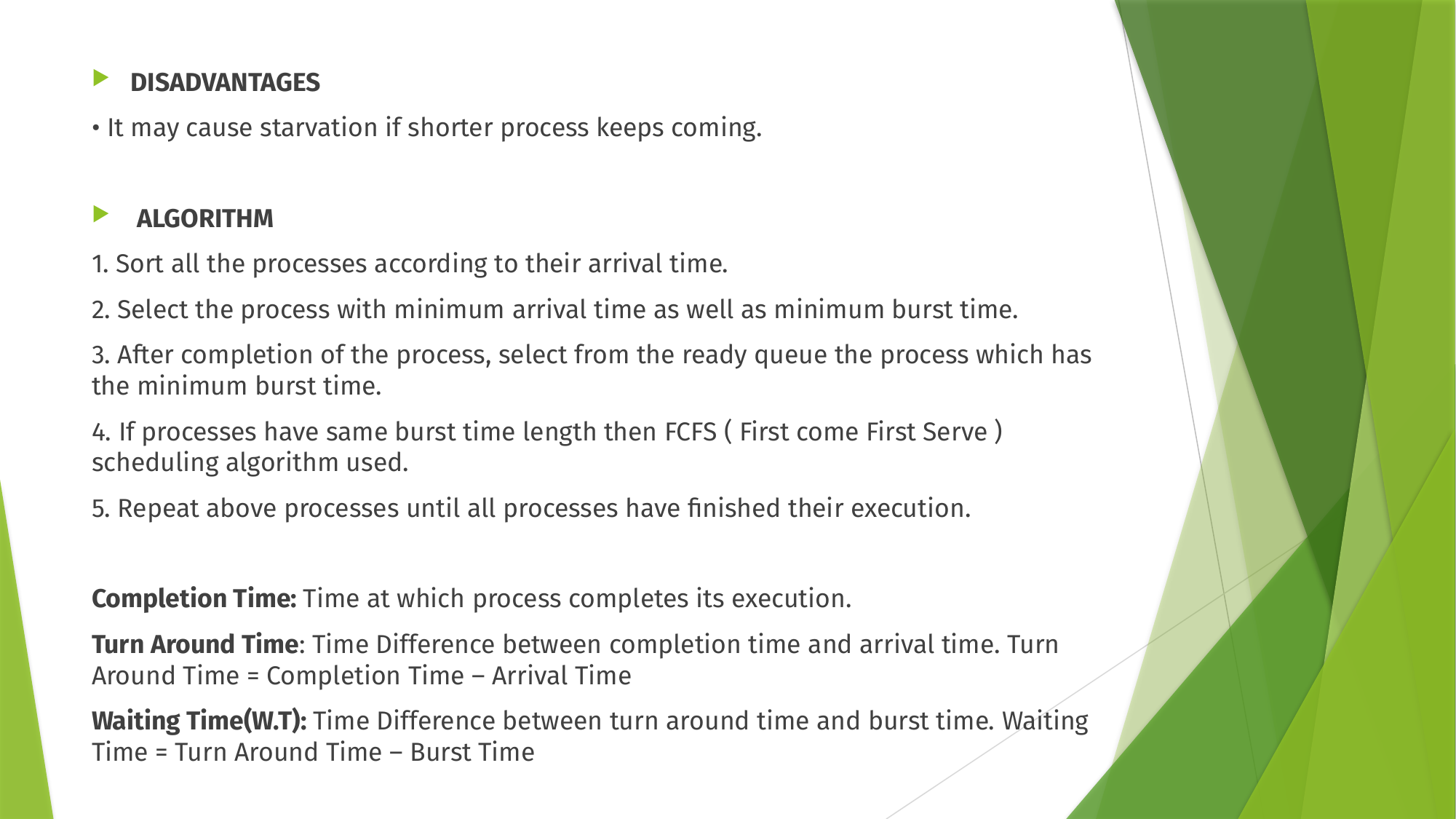

DISADVANTAGES
• It may cause starvation if shorter process keeps coming.

 ALGORITHM
1. Sort all the processes according to their arrival time.
2. Select the process with minimum arrival time as well as minimum burst time.
3. After completion of the process, select from the ready queue the process which has the minimum burst time.
4. If processes have same burst time length then FCFS ( First come First Serve ) scheduling algorithm used.
5. Repeat above processes until all processes have finished their execution.

Completion Time: Time at which process completes its execution.
Turn Around Time: Time Difference between completion time and arrival time. Turn Around Time = Completion Time – Arrival Time
Waiting Time(W.T): Time Difference between turn around time and burst time. Waiting Time = Turn Around Time – Burst Time